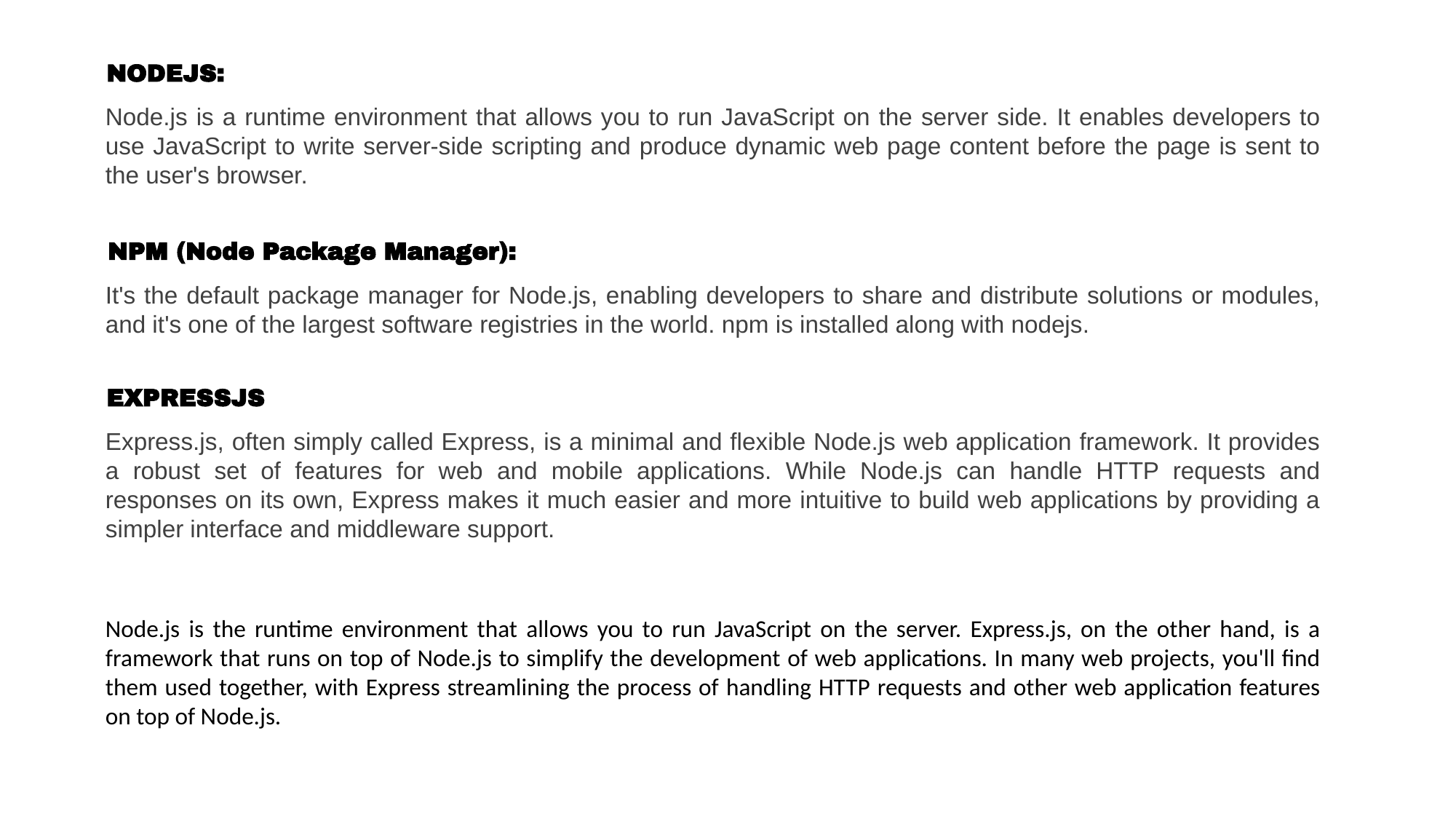

NODEJS:
Node.js is a runtime environment that allows you to run JavaScript on the server side. It enables developers to use JavaScript to write server-side scripting and produce dynamic web page content before the page is sent to the user's browser.
NPM (Node Package Manager):
It's the default package manager for Node.js, enabling developers to share and distribute solutions or modules, and it's one of the largest software registries in the world. npm is installed along with nodejs.
EXPRESSJS
Express.js, often simply called Express, is a minimal and flexible Node.js web application framework. It provides a robust set of features for web and mobile applications. While Node.js can handle HTTP requests and responses on its own, Express makes it much easier and more intuitive to build web applications by providing a simpler interface and middleware support.
Node.js is the runtime environment that allows you to run JavaScript on the server. Express.js, on the other hand, is a framework that runs on top of Node.js to simplify the development of web applications. In many web projects, you'll find them used together, with Express streamlining the process of handling HTTP requests and other web application features on top of Node.js.